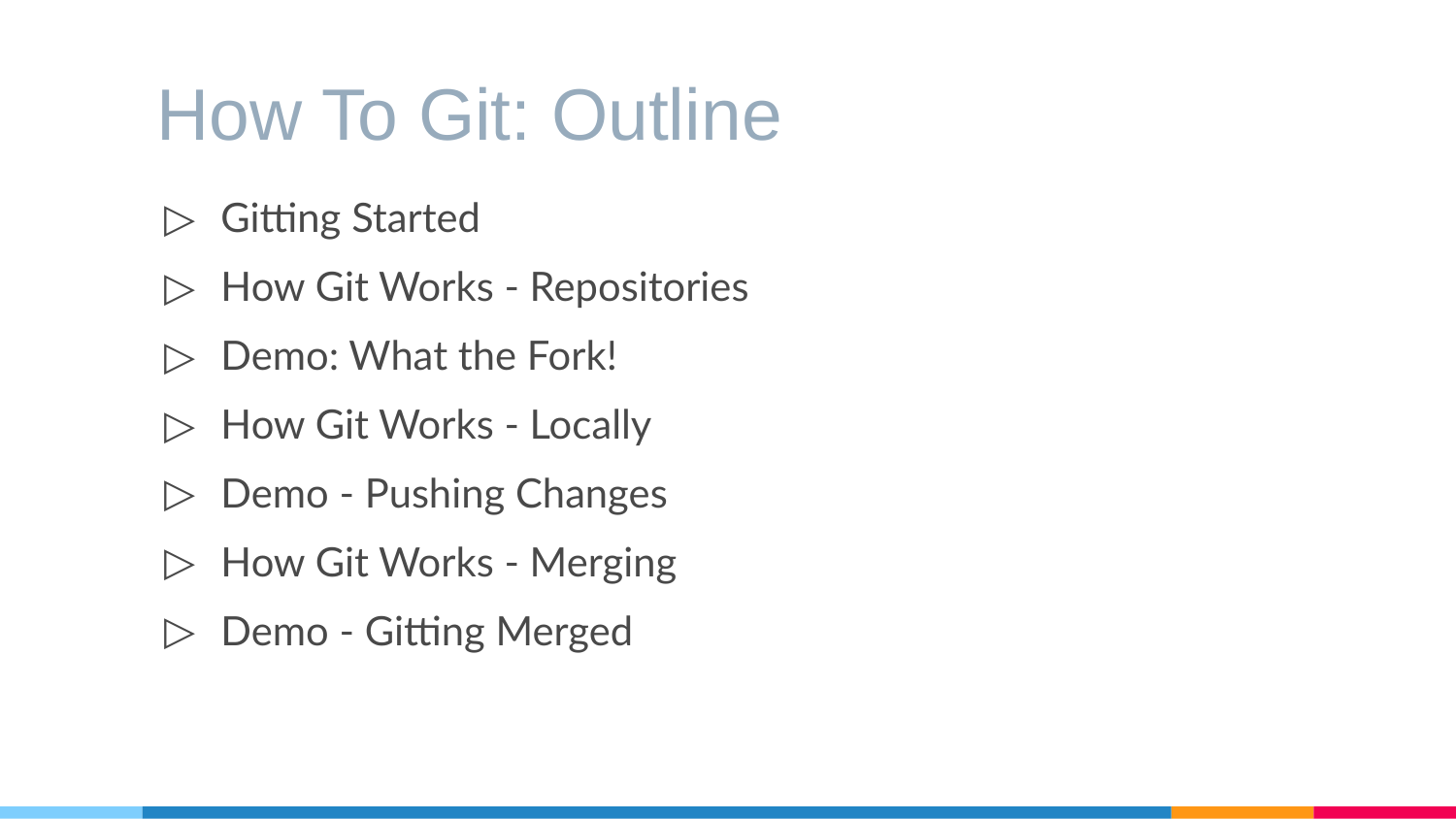

# How To Git: Outline
Gitting Started
How Git Works - Repositories
Demo: What the Fork!
How Git Works - Locally
Demo - Pushing Changes
How Git Works - Merging
Demo - Gitting Merged